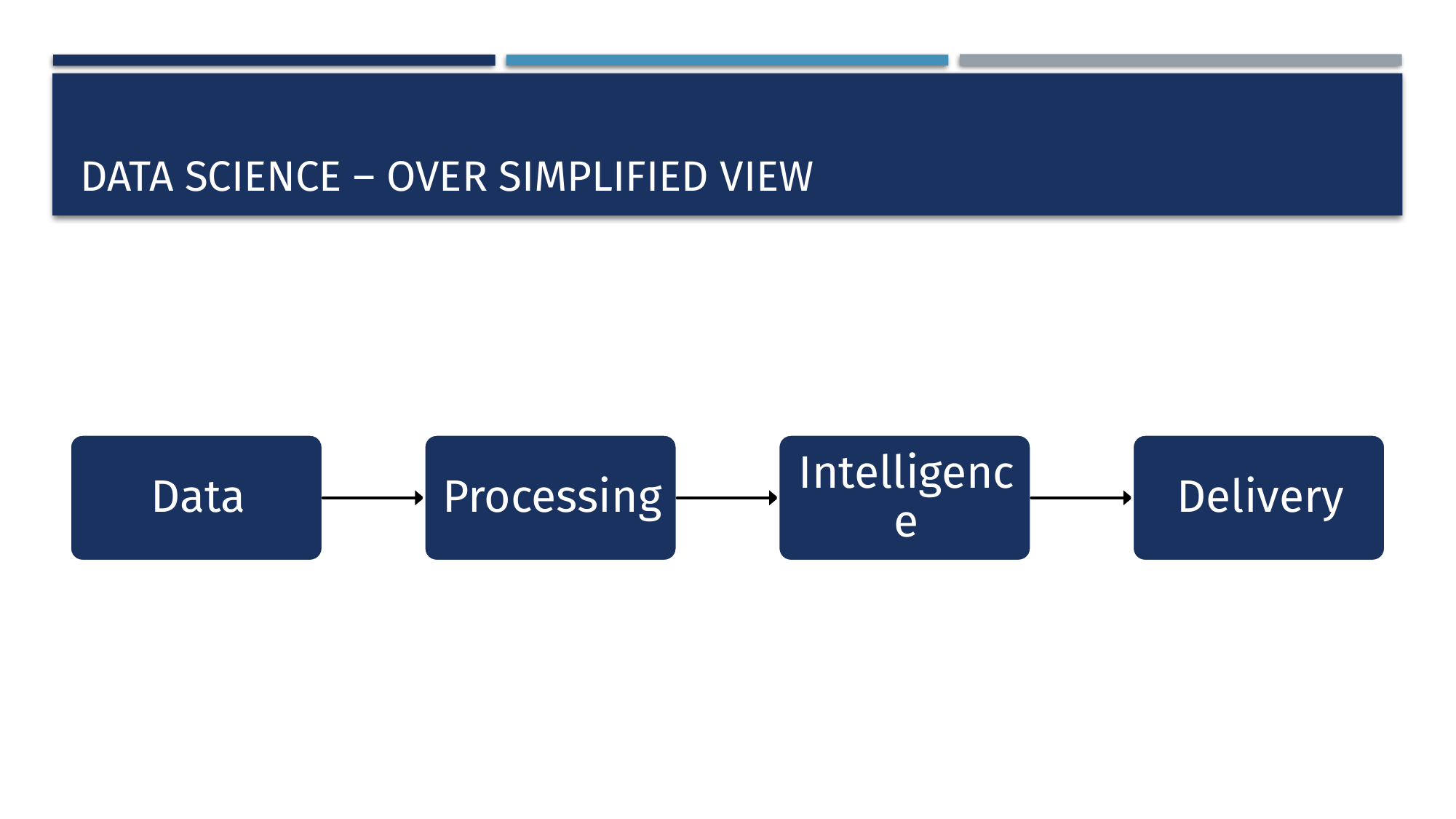

# Data Science – Over Simplified View
Data

Processing

Intelligence

Delivery